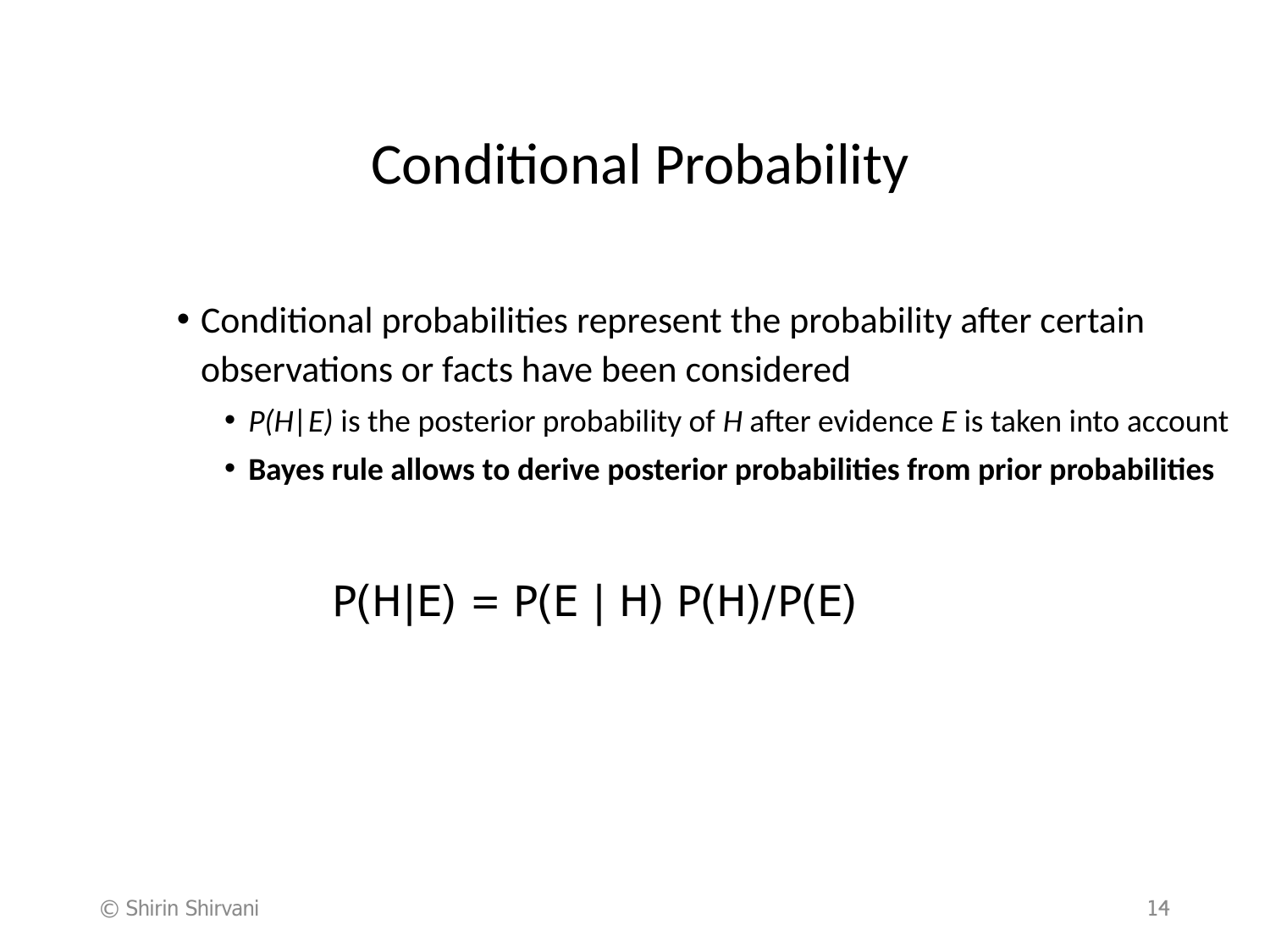

# Conditional Probability
Conditional probabilities represent the probability after certain observations or facts have been considered
P(H|E) is the posterior probability of H after evidence E is taken into account
Bayes rule allows to derive posterior probabilities from prior probabilities
P(H|E) = P(E | H) P(H)/P(E)
© Shirin Shirvani
14